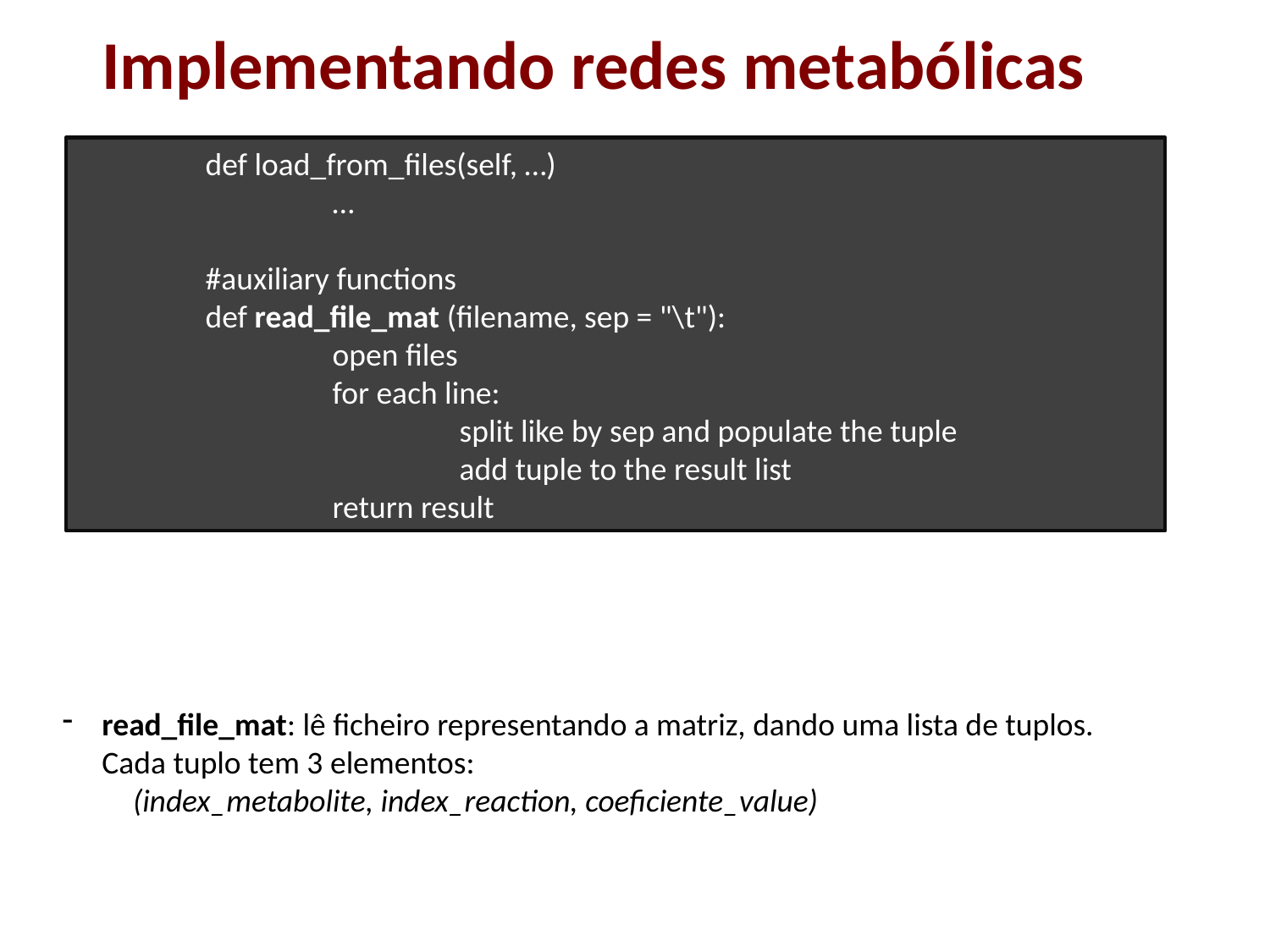

# Implementando redes metabólicas
	def load_from_files(self, …)
		…

	#auxiliary functions
	def read_file_mat (filename, sep = "\t"):
		open files
		for each line:
			split like by sep and populate the tuple
			add tuple to the result list
		return result

read_file_mat: lê ficheiro representando a matriz, dando uma lista de tuplos. Cada tuplo tem 3 elementos:
 (index_metabolite, index_reaction, coeficiente_value)